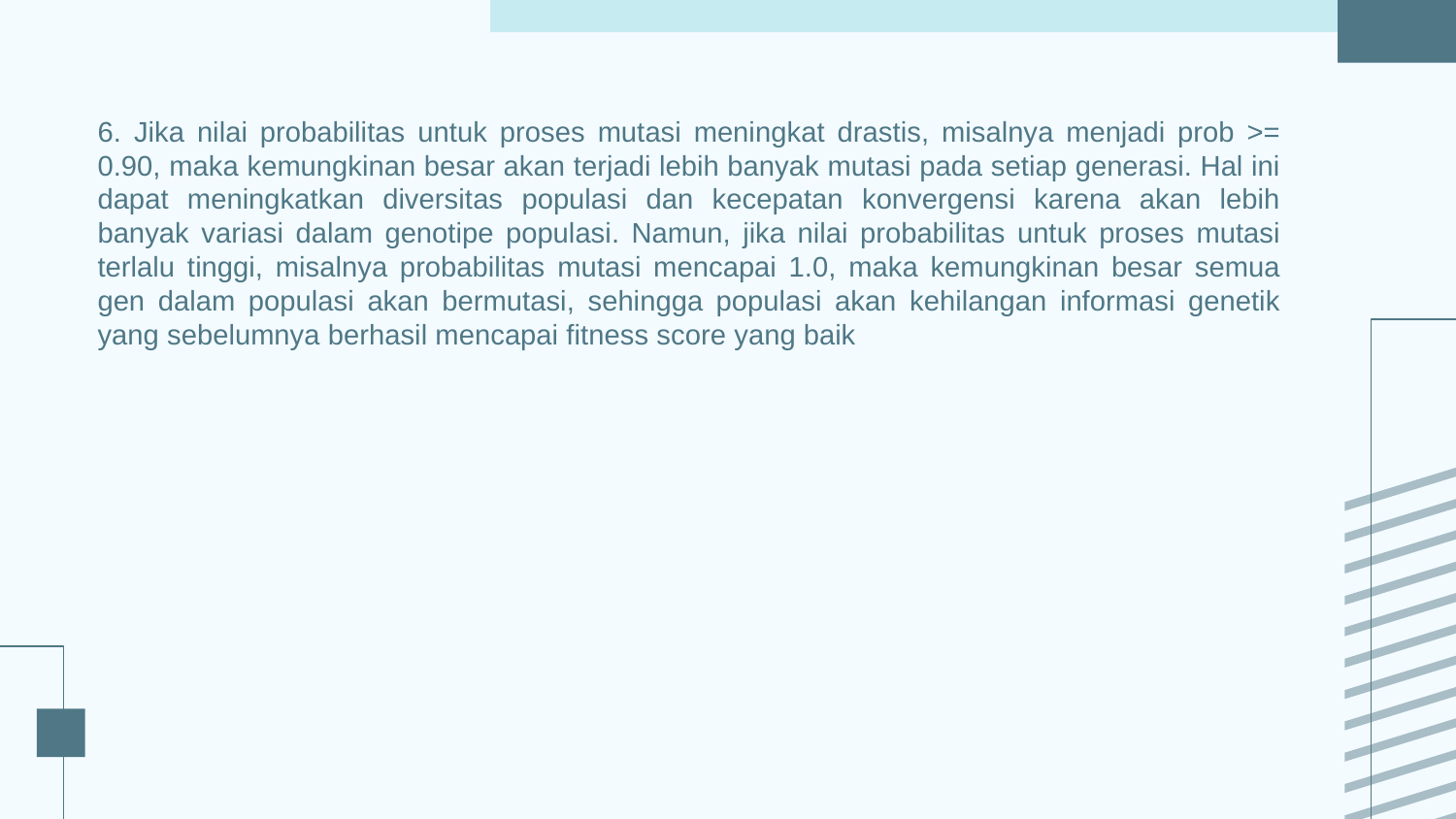

6. Jika nilai probabilitas untuk proses mutasi meningkat drastis, misalnya menjadi prob >= 0.90, maka kemungkinan besar akan terjadi lebih banyak mutasi pada setiap generasi. Hal ini dapat meningkatkan diversitas populasi dan kecepatan konvergensi karena akan lebih banyak variasi dalam genotipe populasi. Namun, jika nilai probabilitas untuk proses mutasi terlalu tinggi, misalnya probabilitas mutasi mencapai 1.0, maka kemungkinan besar semua gen dalam populasi akan bermutasi, sehingga populasi akan kehilangan informasi genetik yang sebelumnya berhasil mencapai fitness score yang baik